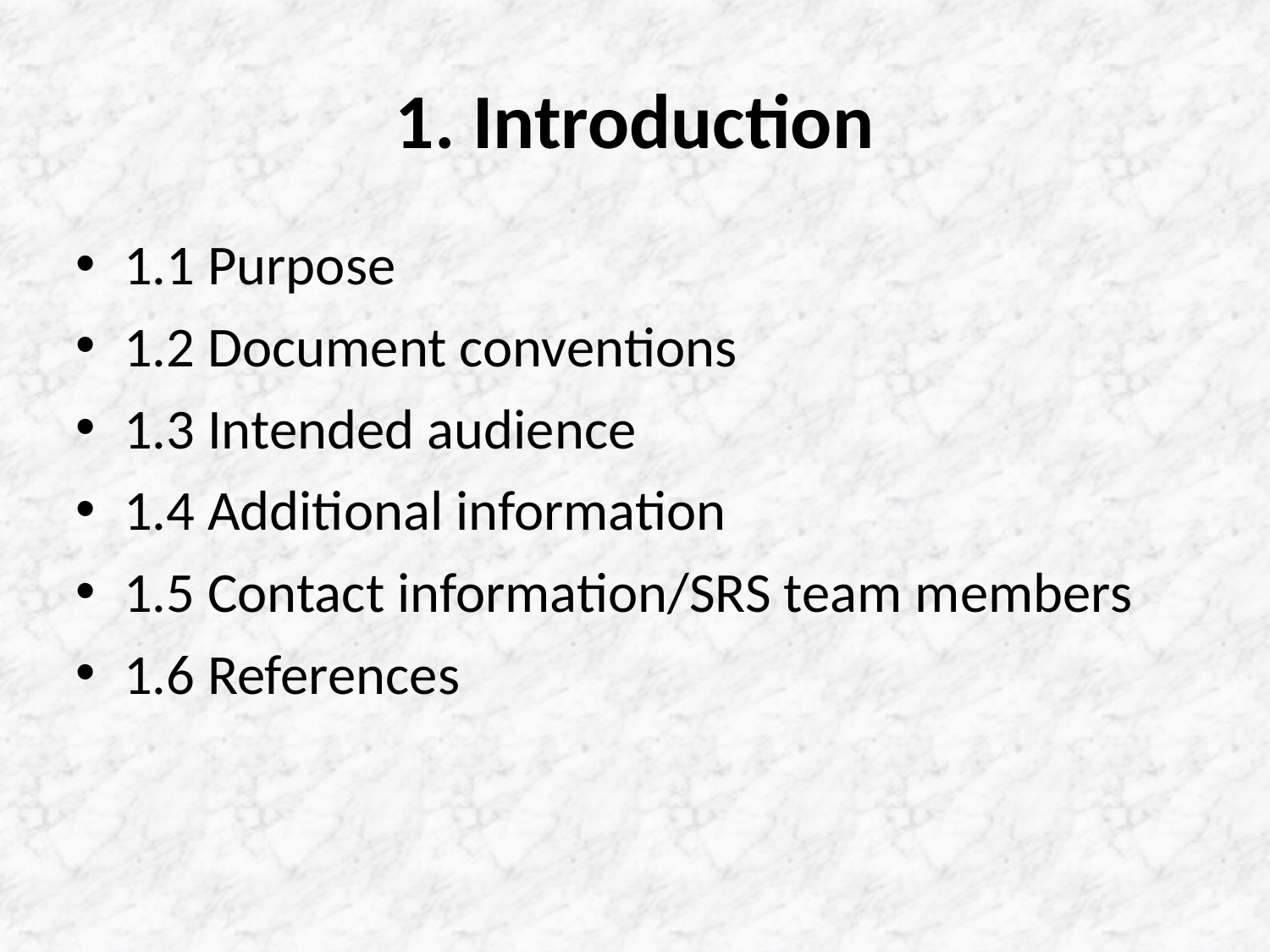

# 1. Introduction
1.1 Purpose
1.2 Document conventions
1.3 Intended audience
1.4 Additional information
1.5 Contact information/SRS team members
1.6 References